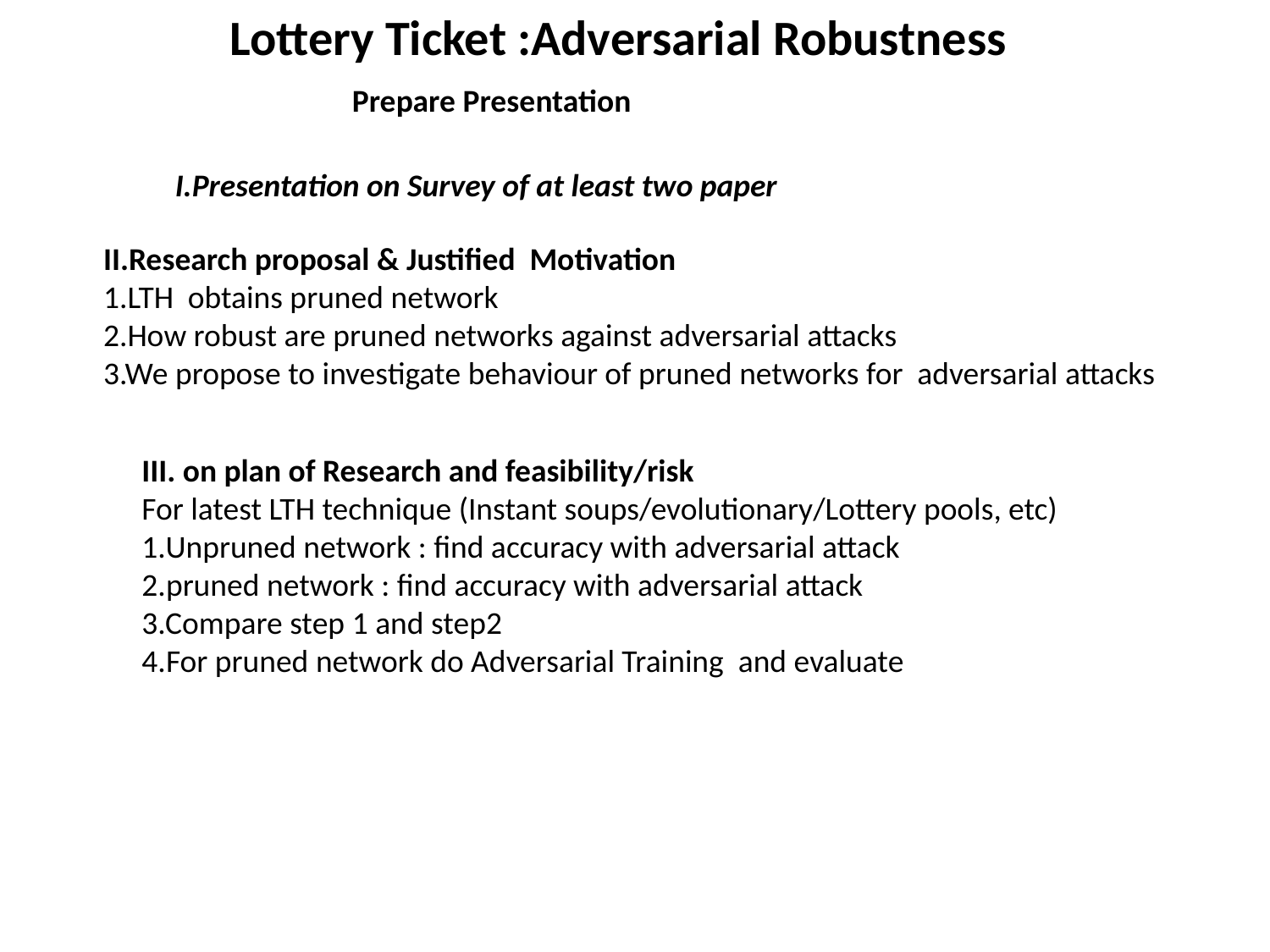

Lottery Ticket :Adversarial Robustness
Prepare Presentation
I.Presentation on Survey of at least two paper
II.Research proposal & Justified  Motivation
1.LTH  obtains pruned network
2.How robust are pruned networks against adversarial attacks
3.We propose to investigate behaviour of pruned networks for  adversarial attacks

III. on plan of Research and feasibility/risk
For latest LTH technique (Instant soups/evolutionary/Lottery pools, etc)
1.Unpruned network : find accuracy with adversarial attack
2.pruned network : find accuracy with adversarial attack
3.Compare step 1 and step2
4.For pruned network do Adversarial Training  and evaluate